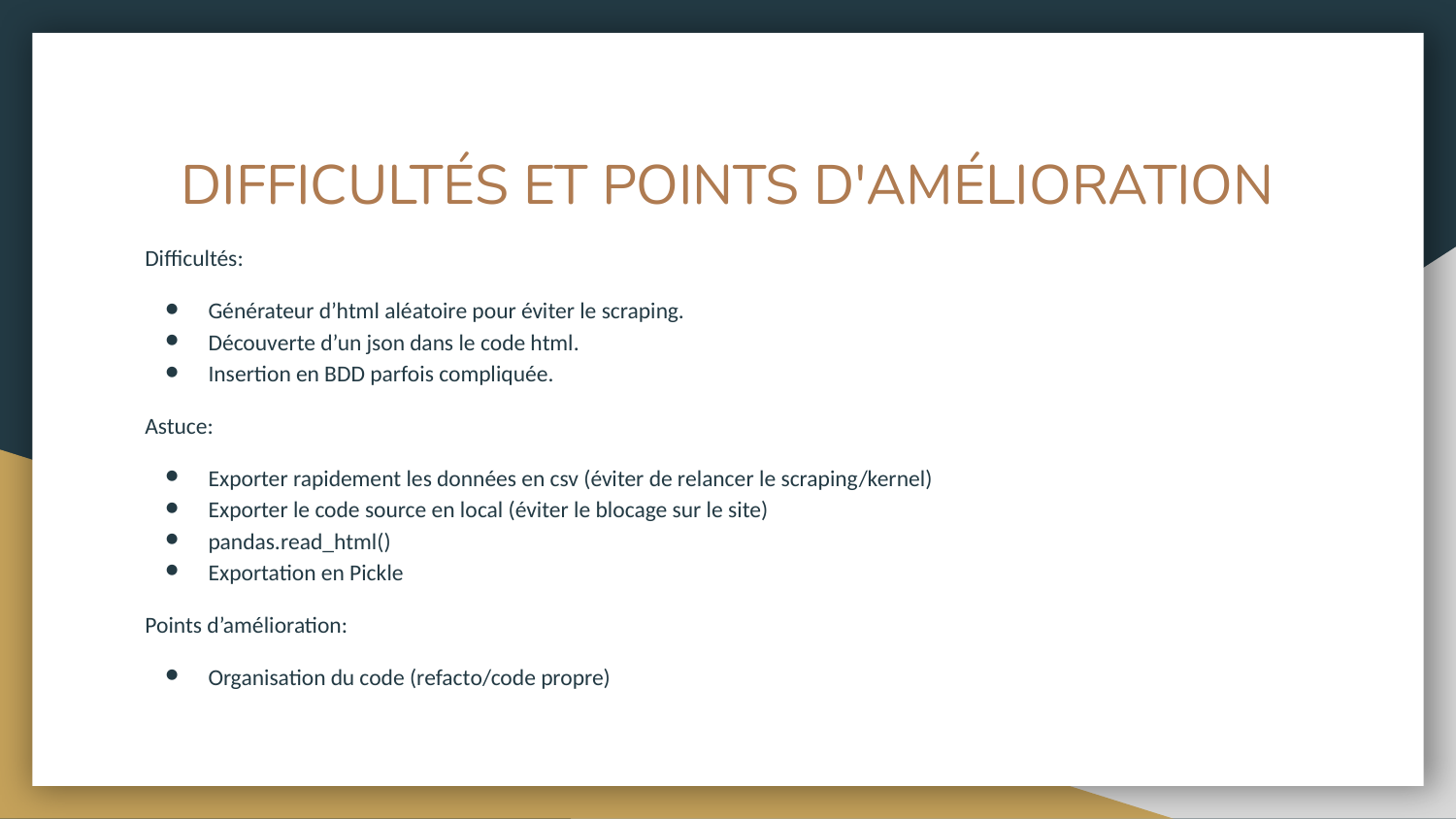

# DIFFICULTÉS ET POINTS D'AMÉLIORATION
Difficultés:
Générateur d’html aléatoire pour éviter le scraping.
Découverte d’un json dans le code html.
Insertion en BDD parfois compliquée.
Astuce:
Exporter rapidement les données en csv (éviter de relancer le scraping/kernel)
Exporter le code source en local (éviter le blocage sur le site)
pandas.read_html()
Exportation en Pickle
Points d’amélioration:
Organisation du code (refacto/code propre)